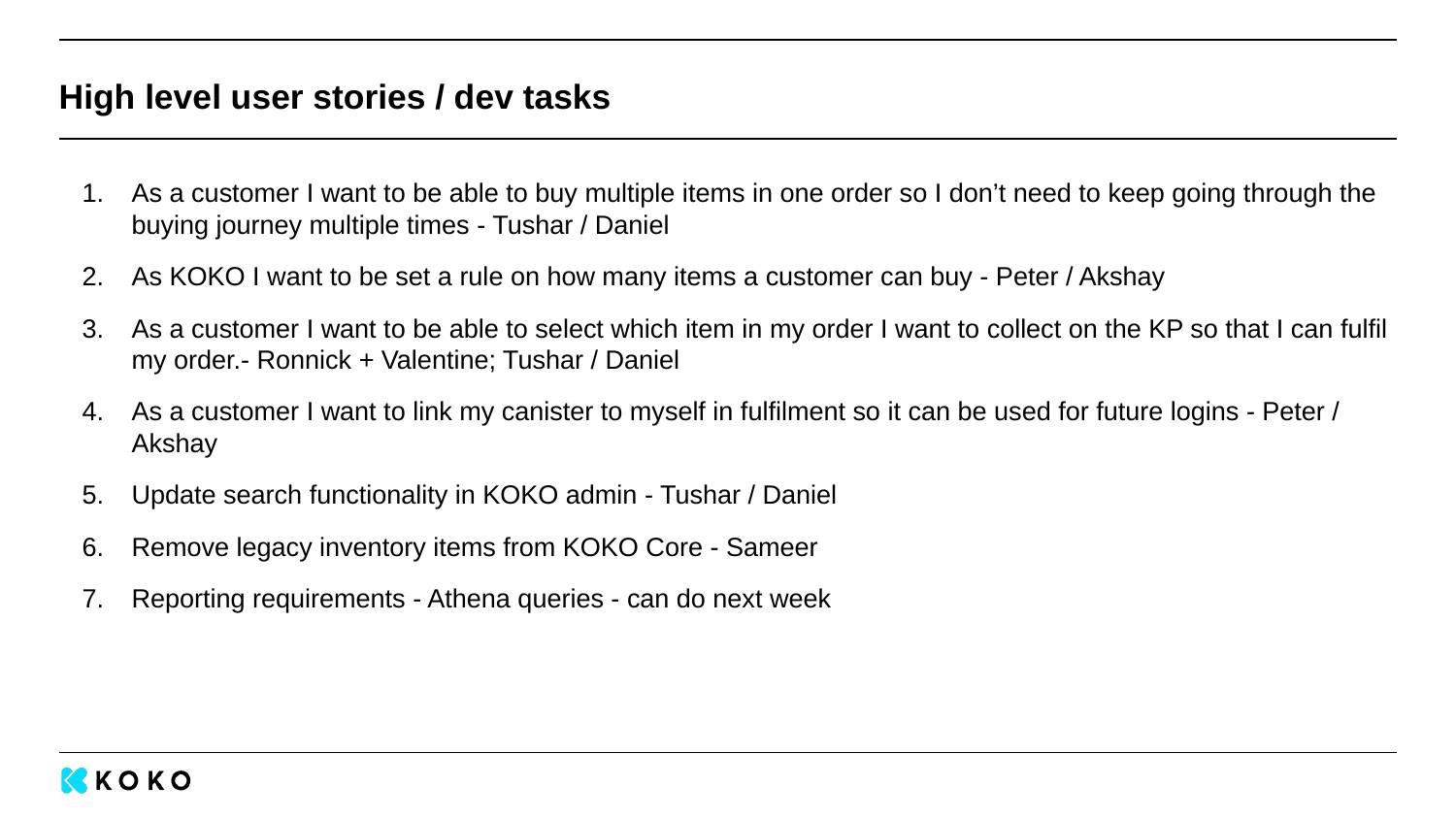

# High level user stories / dev tasks
As a customer I want to be able to buy multiple items in one order so I don’t need to keep going through the buying journey multiple times - Tushar / Daniel
As KOKO I want to be set a rule on how many items a customer can buy - Peter / Akshay
As a customer I want to be able to select which item in my order I want to collect on the KP so that I can fulfil my order.- Ronnick + Valentine; Tushar / Daniel
As a customer I want to link my canister to myself in fulfilment so it can be used for future logins - Peter / Akshay
Update search functionality in KOKO admin - Tushar / Daniel
Remove legacy inventory items from KOKO Core - Sameer
Reporting requirements - Athena queries - can do next week